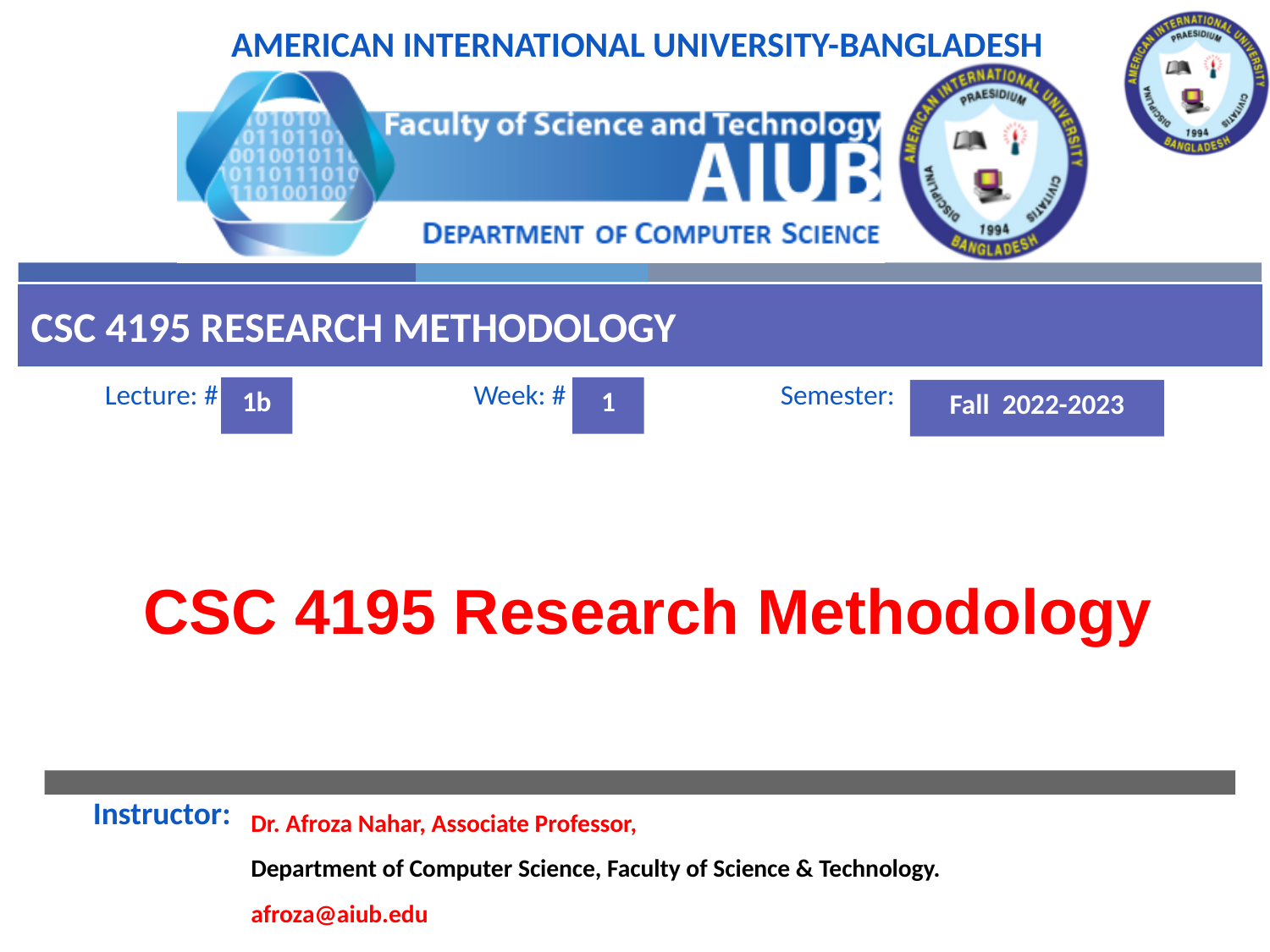

CSC 4195 Research Methodology
1b
1
Fall  2022-2023
# CSC 4195 Research Methodology
Dr. Afroza Nahar, Associate Professor,
Department of Computer Science, Faculty of Science & Technology.
afroza@aiub.edu